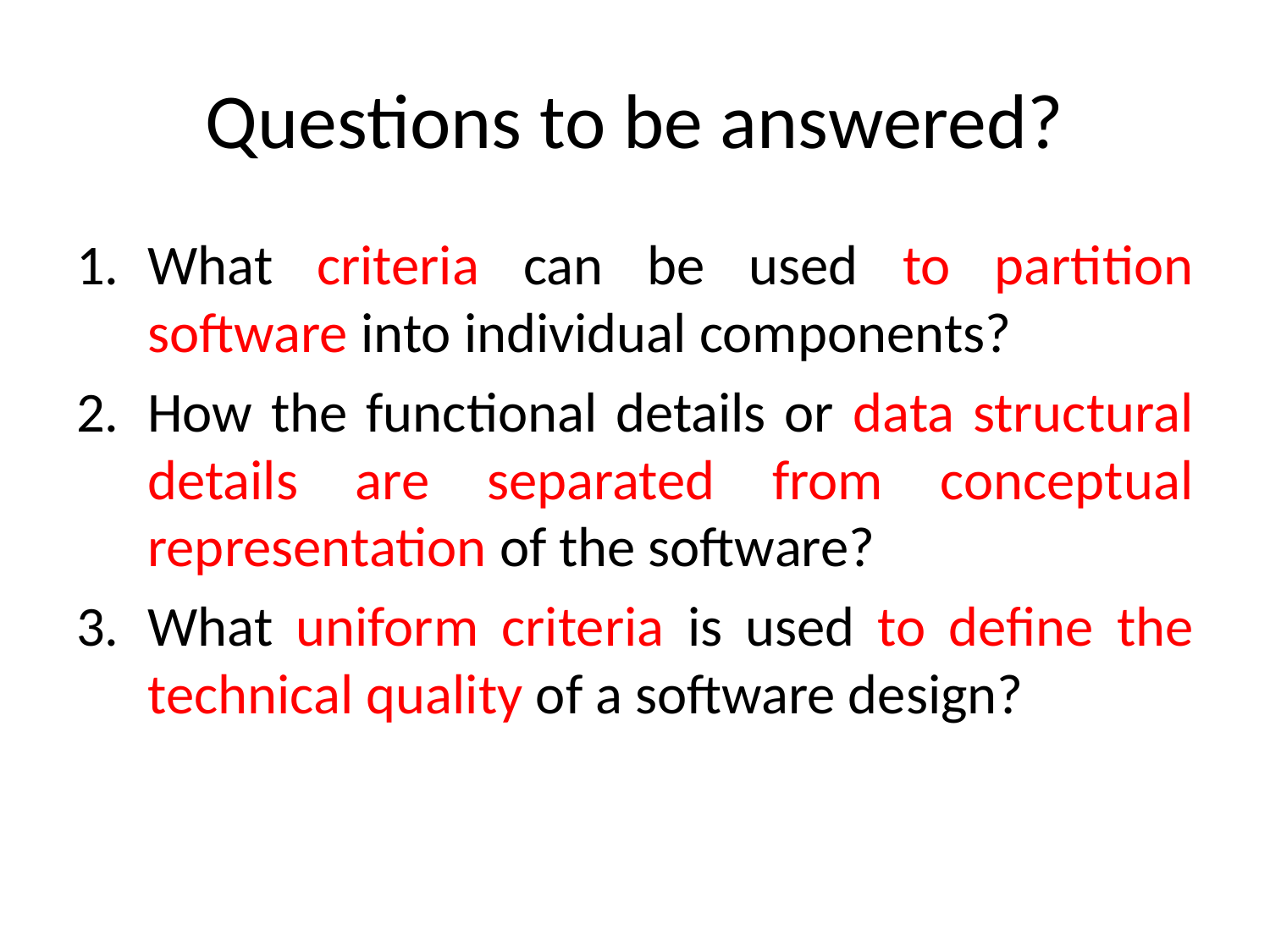

# Questions to be answered?
What criteria can be used to partition software into individual components?
How the functional details or data structural details are separated from conceptual representation of the software?
What uniform criteria is used to define the technical quality of a software design?